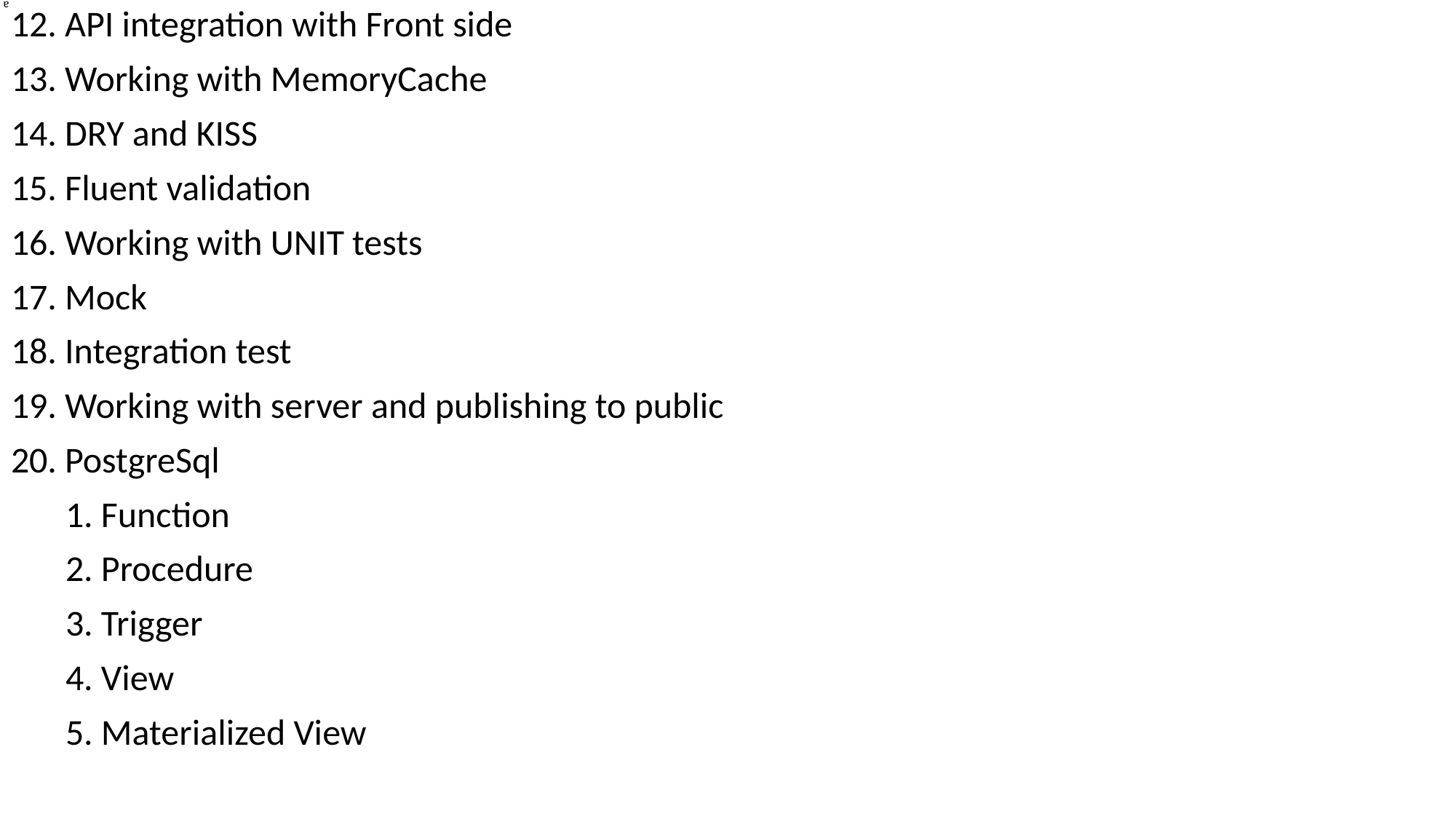

# a
12. API integration with Front side
13. Working with MemoryCache
14. DRY and KISS
15. Fluent validation
16. Working with UNIT tests
17. Mock
18. Integration test
19. Working with server and publishing to public
20. PostgreSql
1. Function
2. Procedure
3. Trigger
4. View
5. Materialized View